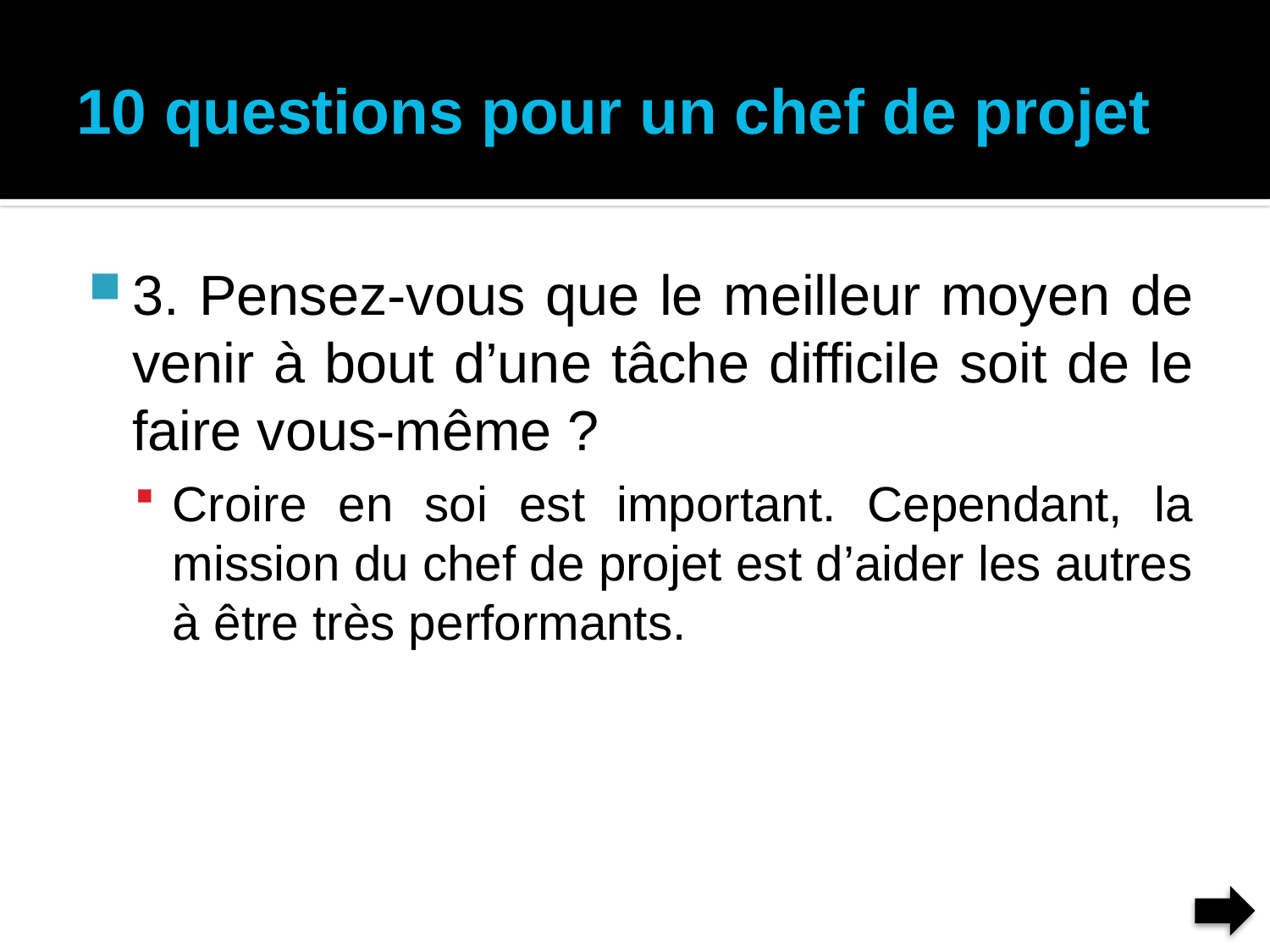

# 10 questions pour un chef de projet
3. Pensez-vous que le meilleur moyen de venir à bout d’une tâche difficile soit de le faire vous-même ?
Croire en soi est important. Cependant, la mission du chef de projet est d’aider les autres à être très performants.